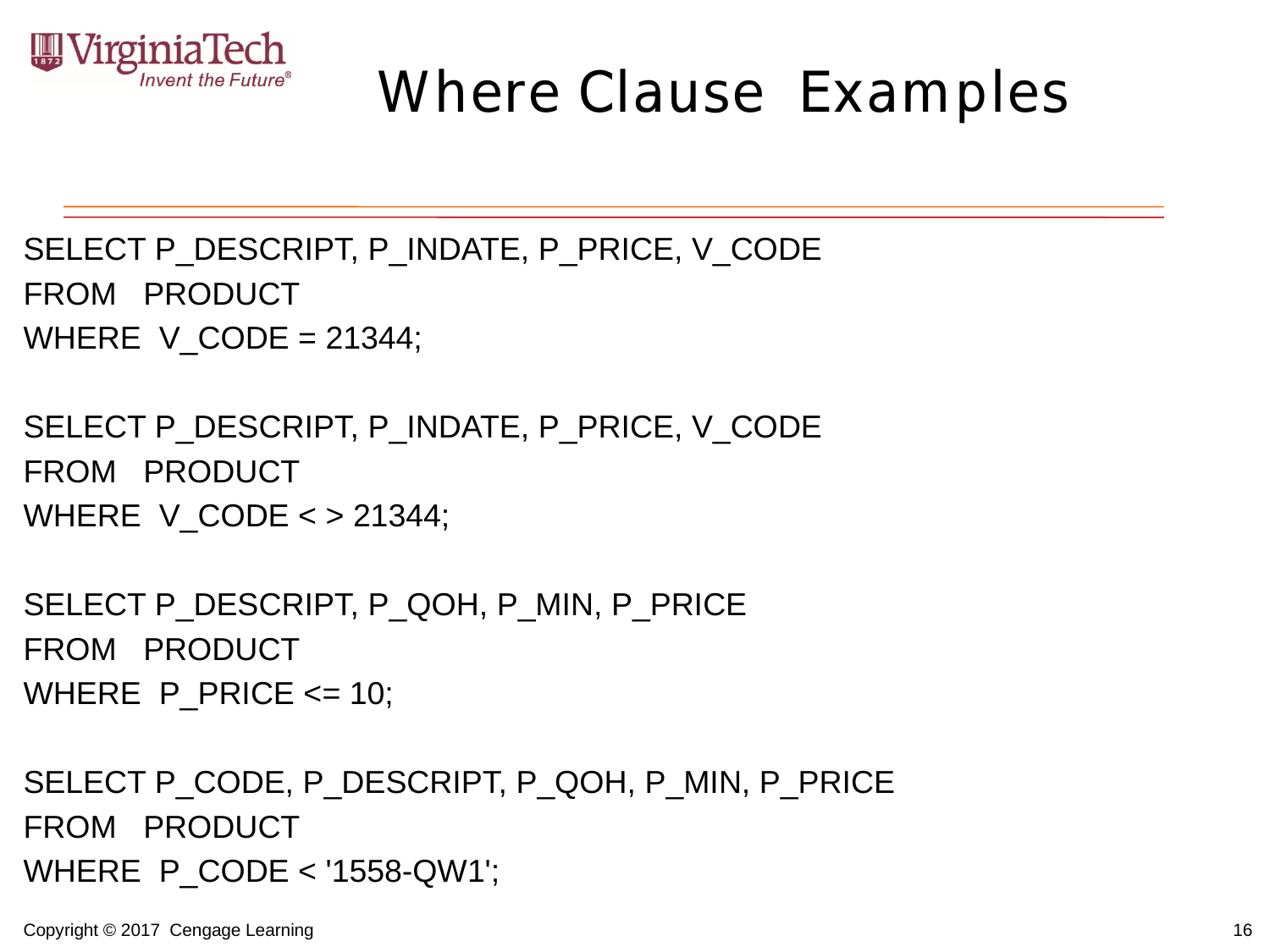

# Where Clause  Examples
SELECT P_DESCRIPT, P_INDATE, P_PRICE, V_CODE
FROM   PRODUCT
WHERE  V_CODE = 21344;

SELECT P_DESCRIPT, P_INDATE, P_PRICE, V_CODE
FROM   PRODUCT
WHERE  V_CODE < > 21344;

SELECT P_DESCRIPT, P_QOH, P_MIN, P_PRICE
FROM   PRODUCT
WHERE  P_PRICE <= 10;

SELECT P_CODE, P_DESCRIPT, P_QOH, P_MIN, P_PRICE
FROM   PRODUCT
WHERE  P_CODE < '1558-QW1';

16
Copyright © 2017  Cengage Learning